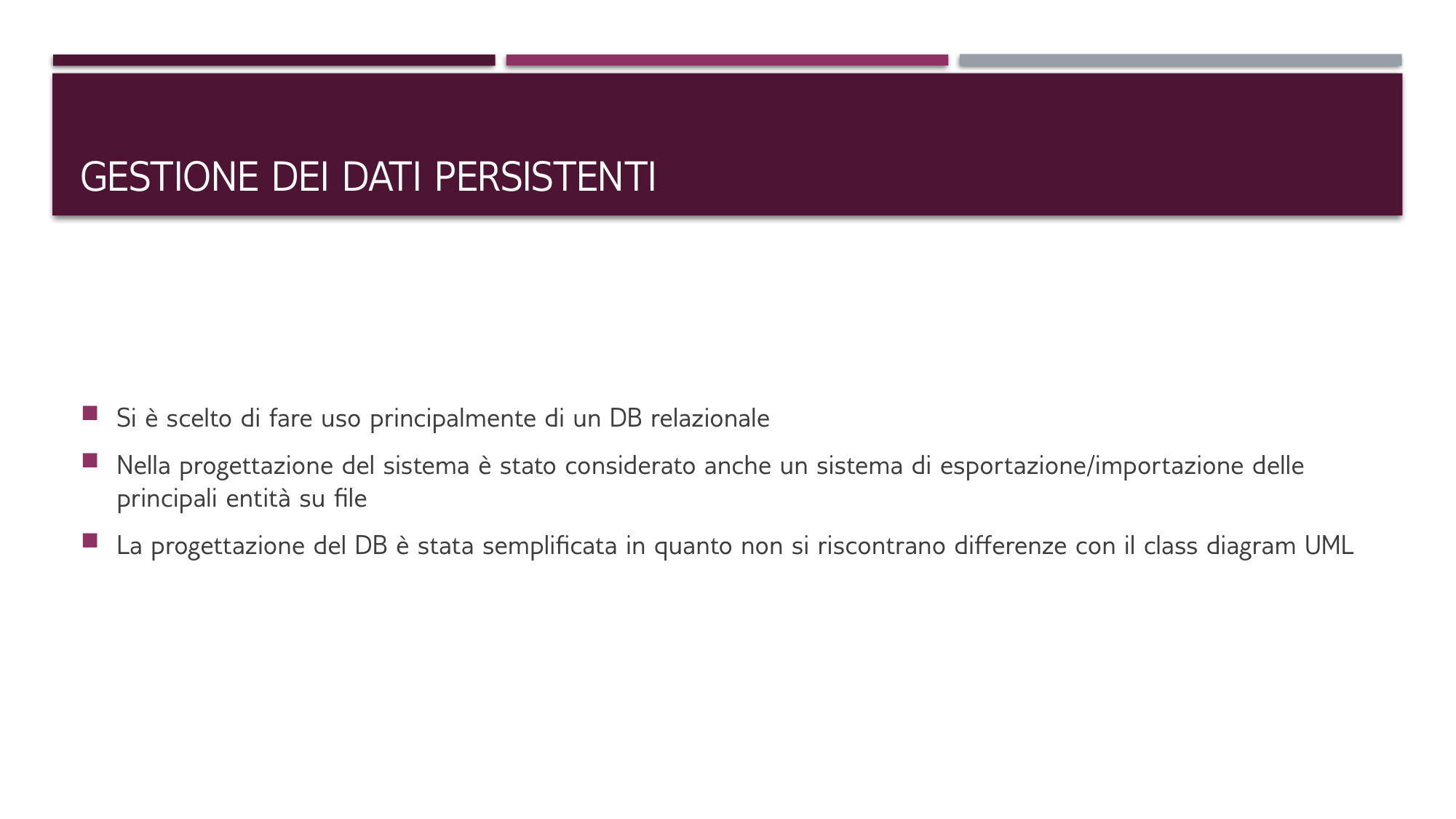

# GESTIONE DEI dati persistenti
Si è scelto di fare uso principalmente di un DB relazionale
Nella progettazione del sistema è stato considerato anche un sistema di esportazione/importazione delle principali entità su file
La progettazione del DB è stata semplificata in quanto non si riscontrano differenze con il class diagram UML